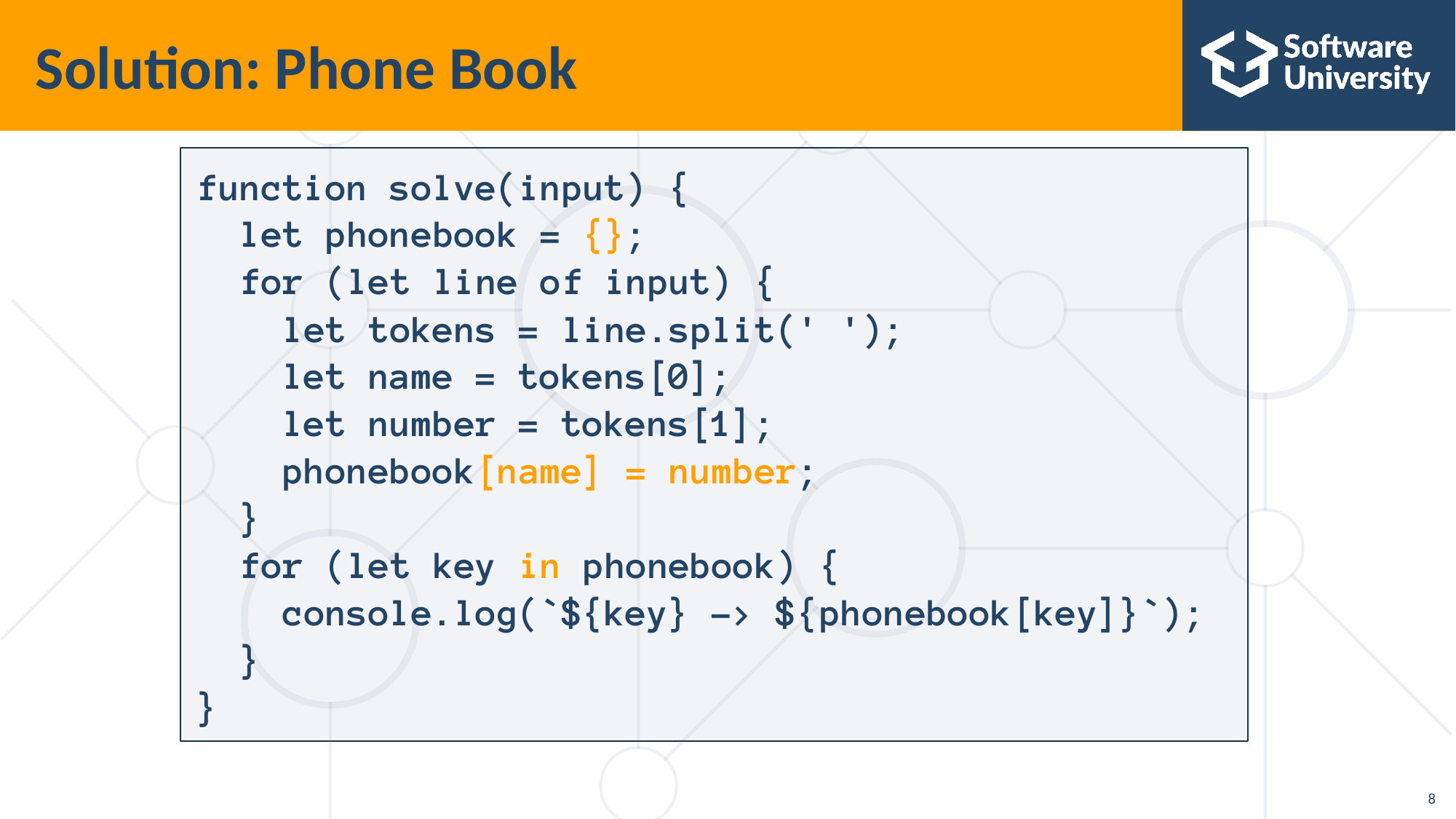

# Solution: Phone Book
function solve(input) {
  let phonebook = {};
  for (let line of input) {
    let tokens = line.split(' ');
    let name = tokens[0];
    let number = tokens[1];
    phonebook[name] = number;
  }
  for (let key in phonebook) {
    console.log(`${key} -> ${phonebook[key]}`);
  }
}
8